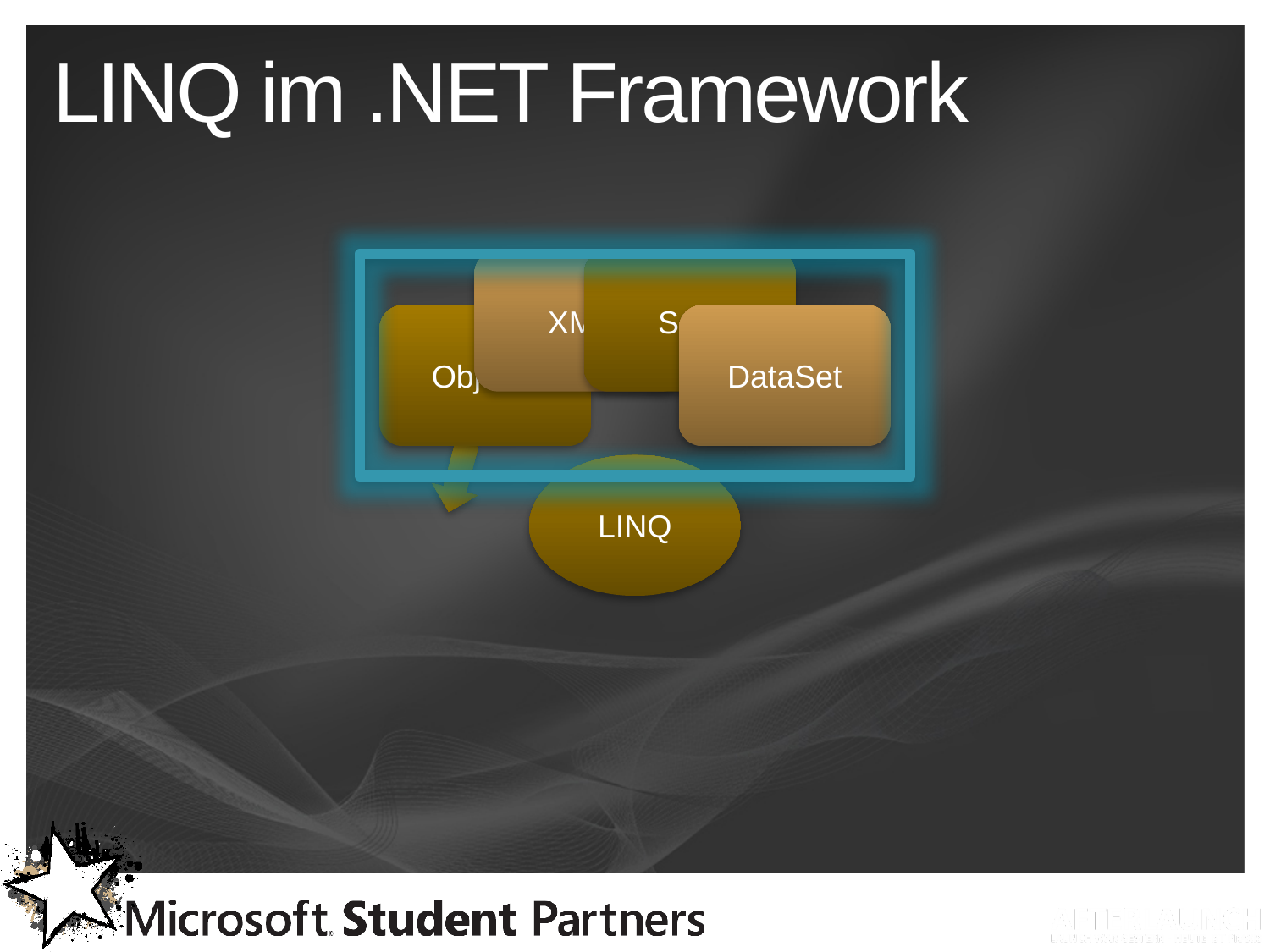

# LINQ im .NET Framework
LINQ
Objects
XML
SQL
DataSet